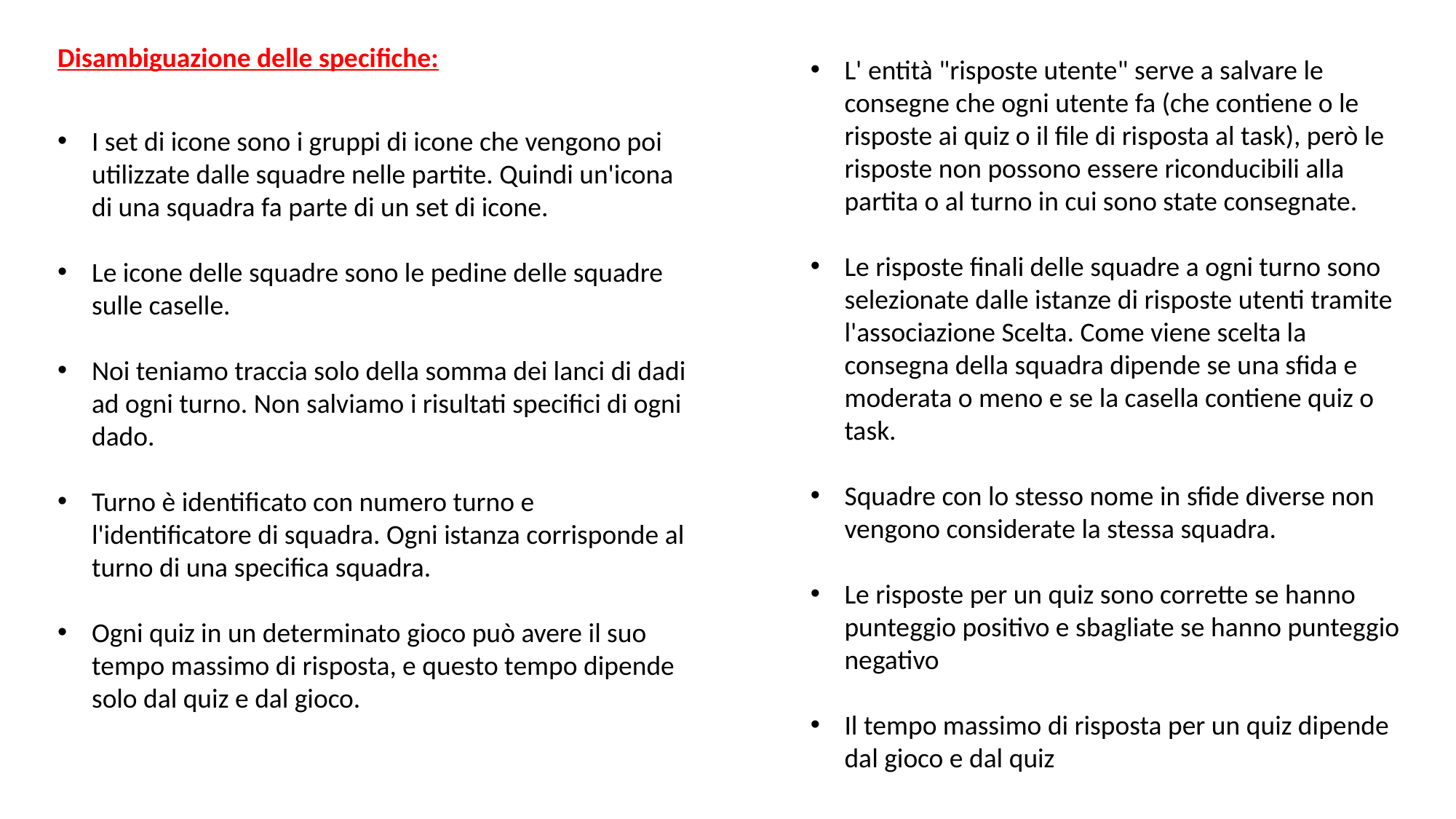

Disambiguazione delle specifiche:

I set di icone sono i gruppi di icone che vengono poi utilizzate dalle squadre nelle partite. Quindi un'icona di una squadra fa parte di un set di icone.

Le icone delle squadre sono le pedine delle squadre sulle caselle.

Noi teniamo traccia solo della somma dei lanci di dadi ad ogni turno. Non salviamo i risultati specifici di ogni dado.

Turno è identificato con numero turno e l'identificatore di squadra. Ogni istanza corrisponde al turno di una specifica squadra.

Ogni quiz in un determinato gioco può avere il suo tempo massimo di risposta, e questo tempo dipende solo dal quiz e dal gioco.
L' entità "risposte utente" serve a salvare le consegne che ogni utente fa (che contiene o le risposte ai quiz o il file di risposta al task), però le risposte non possono essere riconducibili alla partita o al turno in cui sono state consegnate.

Le risposte finali delle squadre a ogni turno sono selezionate dalle istanze di risposte utenti tramite l'associazione Scelta. Come viene scelta la consegna della squadra dipende se una sfida e moderata o meno e se la casella contiene quiz o task.

Squadre con lo stesso nome in sfide diverse non vengono considerate la stessa squadra.

Le risposte per un quiz sono corrette se hanno punteggio positivo e sbagliate se hanno punteggio negativo

Il tempo massimo di risposta per un quiz dipende dal gioco e dal quiz